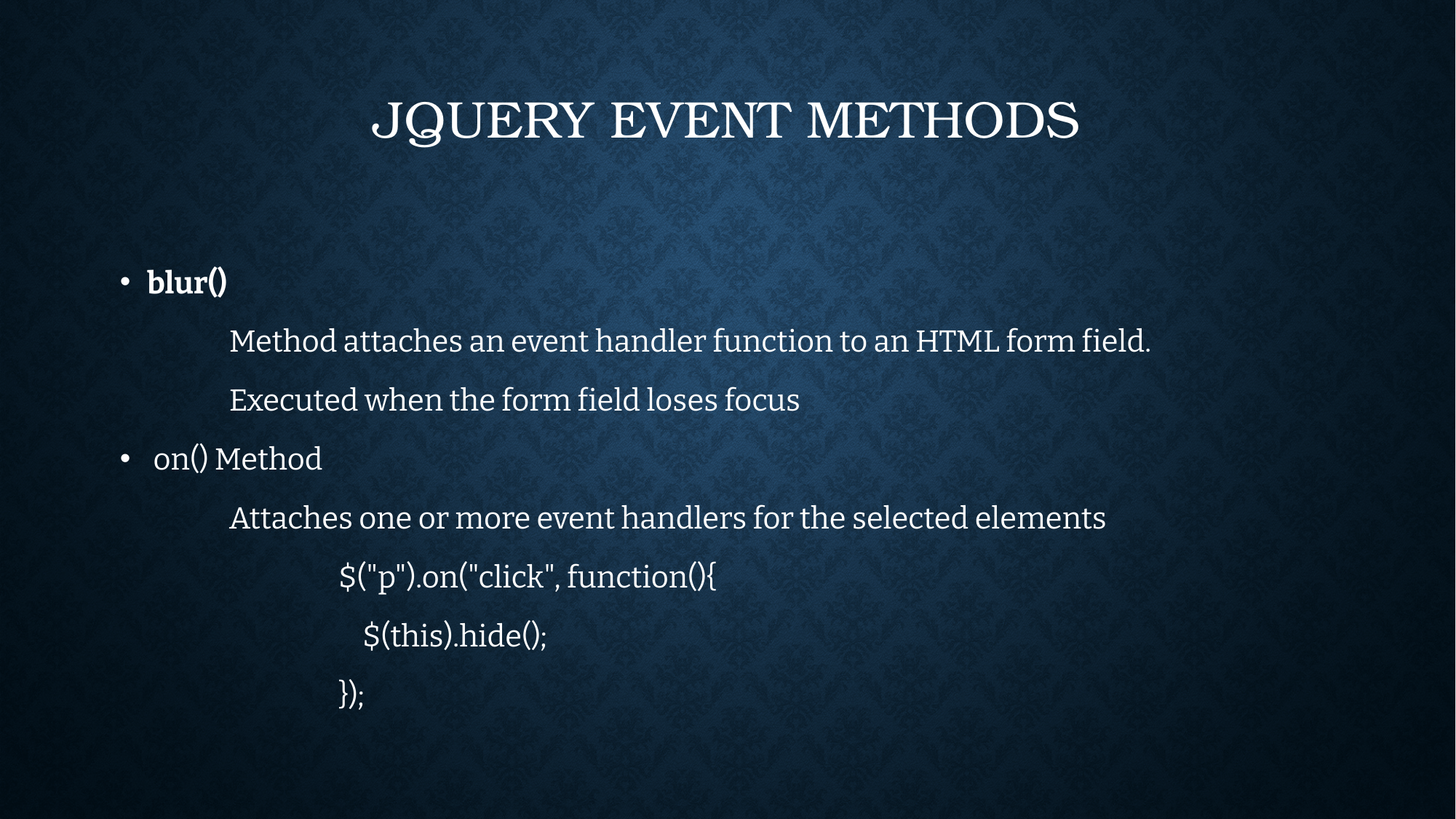

# jQuery Event Methods
blur()
	Method attaches an event handler function to an HTML form field.
	Executed when the form field loses focus
 on() Method
	Attaches one or more event handlers for the selected elements
		$("p").on("click", function(){
		    $(this).hide();
		});